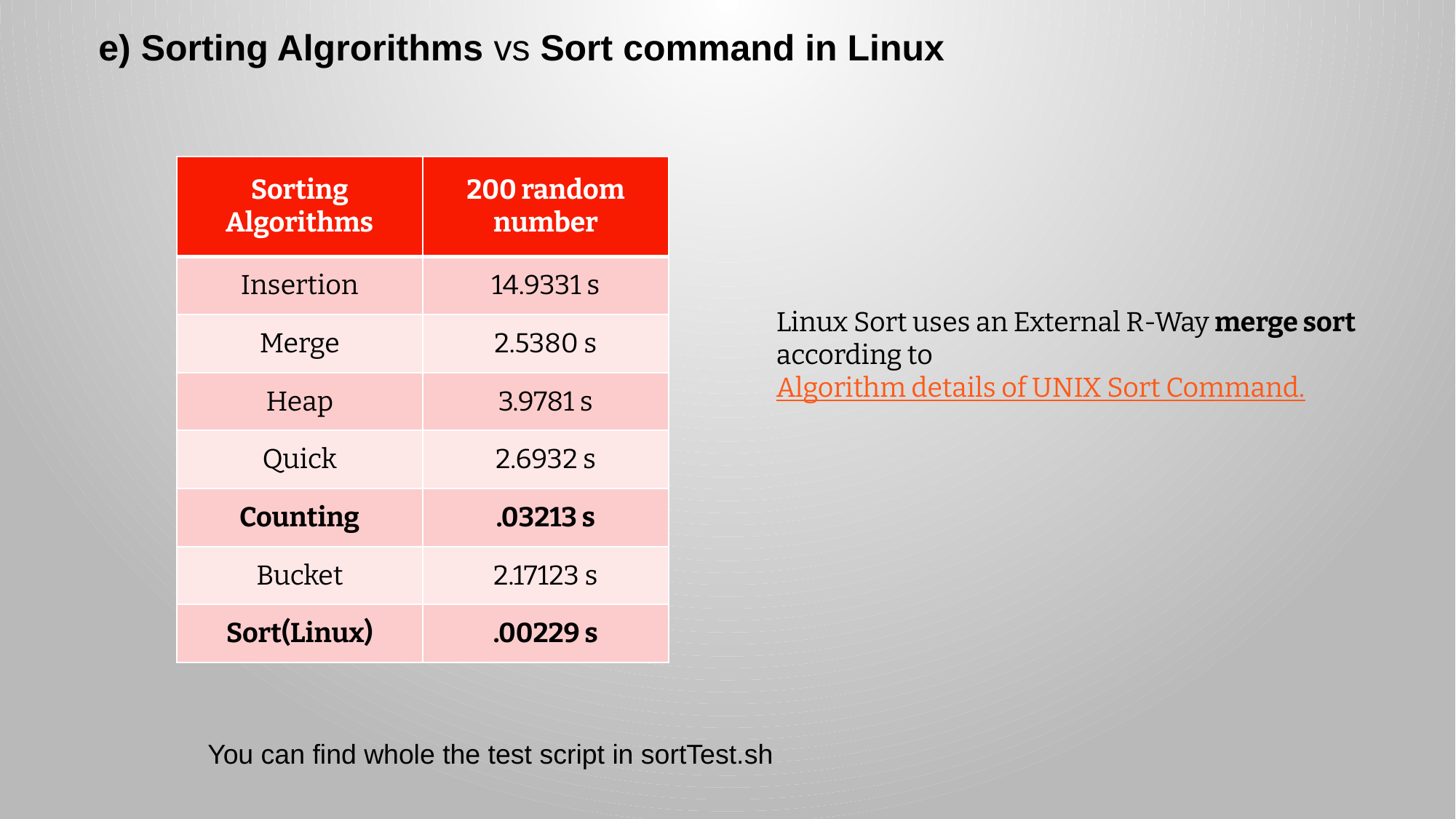

e) Sorting Algrorithms vs Sort command in Linux

| Sorting Algorithms | 200 random number |
| --- | --- |
| Insertion | 14.9331 s |
| Merge | 2.5380 s |
| Heap | 3.9781 s |
| Quick | 2.6932 s |
| Counting | .03213 s |
| Bucket | 2.17123 s |
| Sort(Linux) | .00229 s |
Linux Sort uses an External R-Way merge sort according to Algorithm details of UNIX Sort Command.
	You can find whole the test script in sortTest.sh